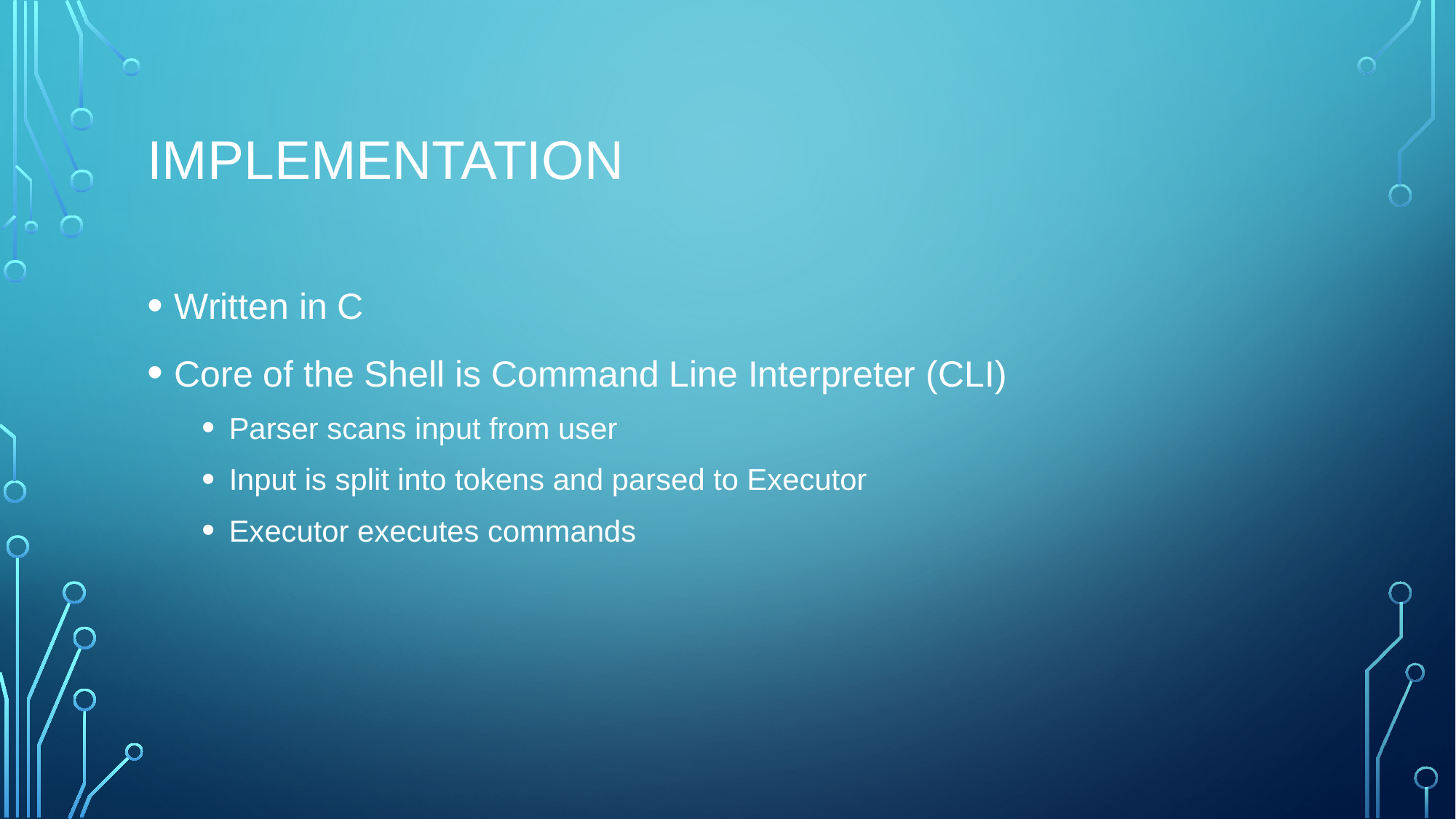

# Implementation
Written in C
Core of the Shell is Command Line Interpreter (CLI)
Parser scans input from user
Input is split into tokens and parsed to Executor
Executor executes commands